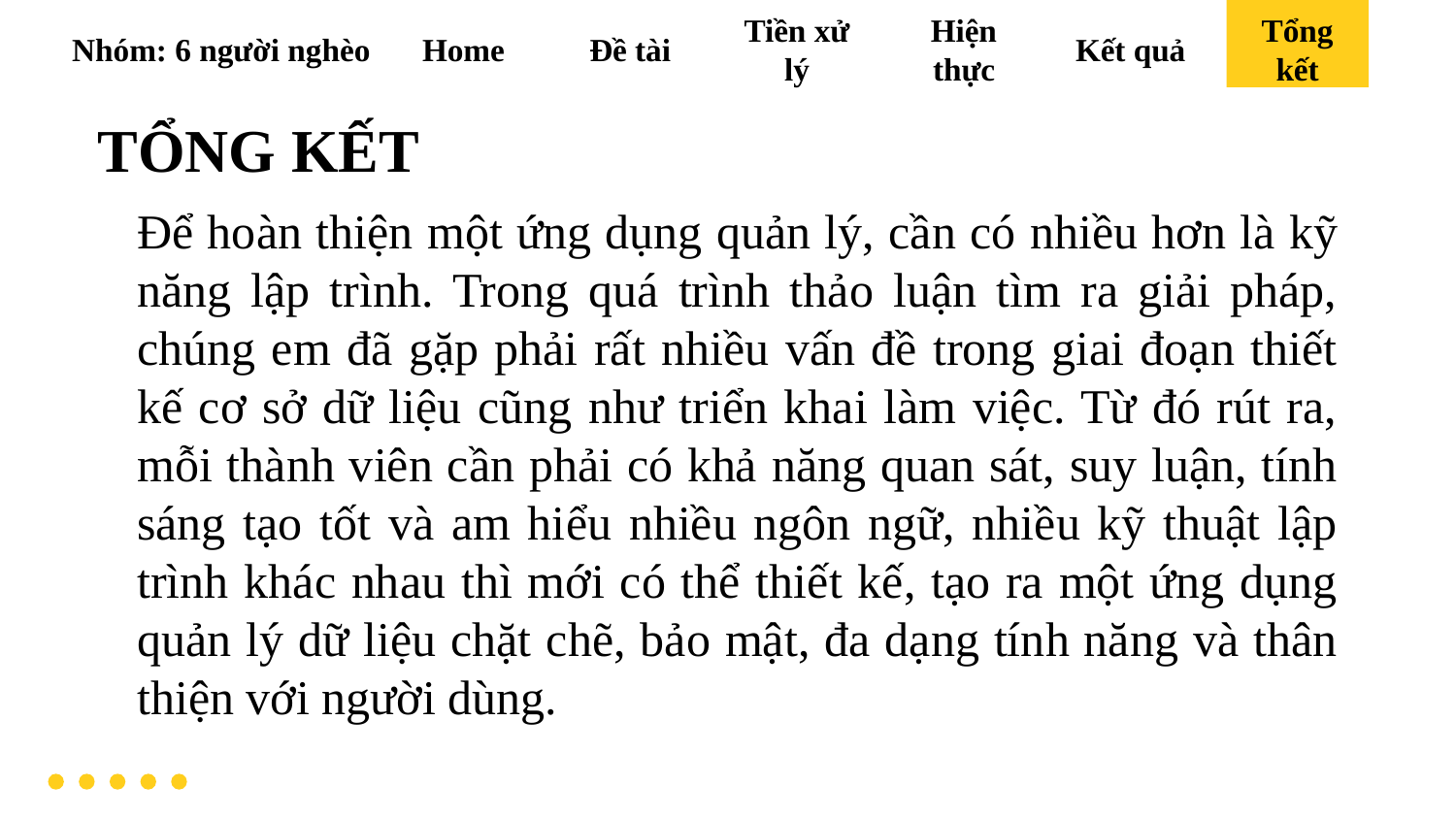

Home
Đề tài
Tiền xử lý
Hiện thực
Kết quả
Tổng kết
Nhóm: 6 người nghèo
TỔNG KẾT
Để hoàn thiện một ứng dụng quản lý, cần có nhiều hơn là kỹ năng lập trình. Trong quá trình thảo luận tìm ra giải pháp, chúng em đã gặp phải rất nhiều vấn đề trong giai đoạn thiết kế cơ sở dữ liệu cũng như triển khai làm việc. Từ đó rút ra, mỗi thành viên cần phải có khả năng quan sát, suy luận, tính sáng tạo tốt và am hiểu nhiều ngôn ngữ, nhiều kỹ thuật lập trình khác nhau thì mới có thể thiết kế, tạo ra một ứng dụng quản lý dữ liệu chặt chẽ, bảo mật, đa dạng tính năng và thân thiện với người dùng.